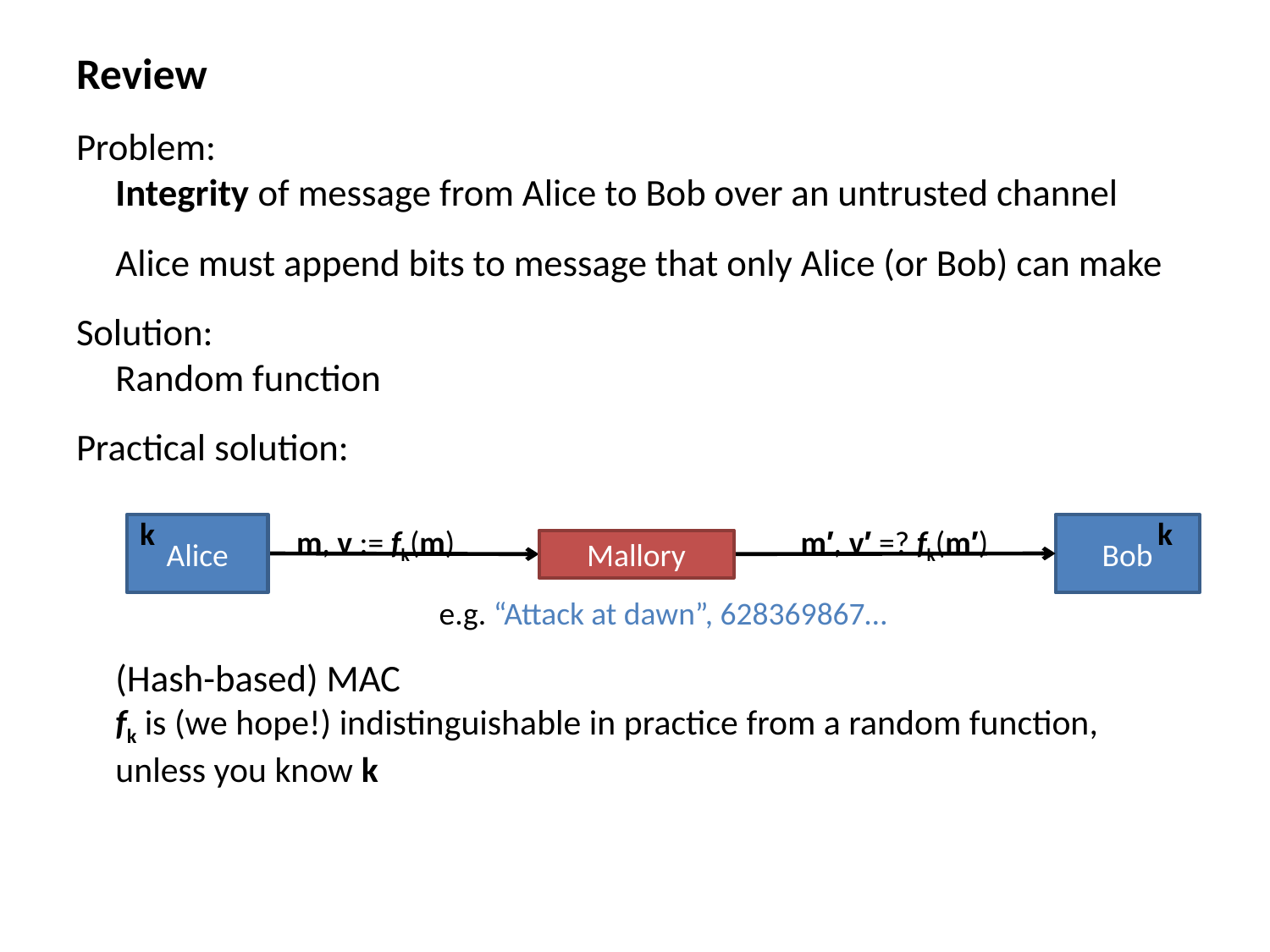

Review
Problem:
Integrity of message from Alice to Bob over an untrusted channel
	Alice must append bits to message that only Alice (or Bob) can make
Solution:
Random function
Practical solution:

(Hash-based) MAC
fk is (we hope!) indistinguishable in practice from a random function, unless you know k

k
k
Alice
Bob
m, v := fk(m)
m′, v′ =? fk(m′)
Mallory
e.g. “Attack at dawn”, 628369867…